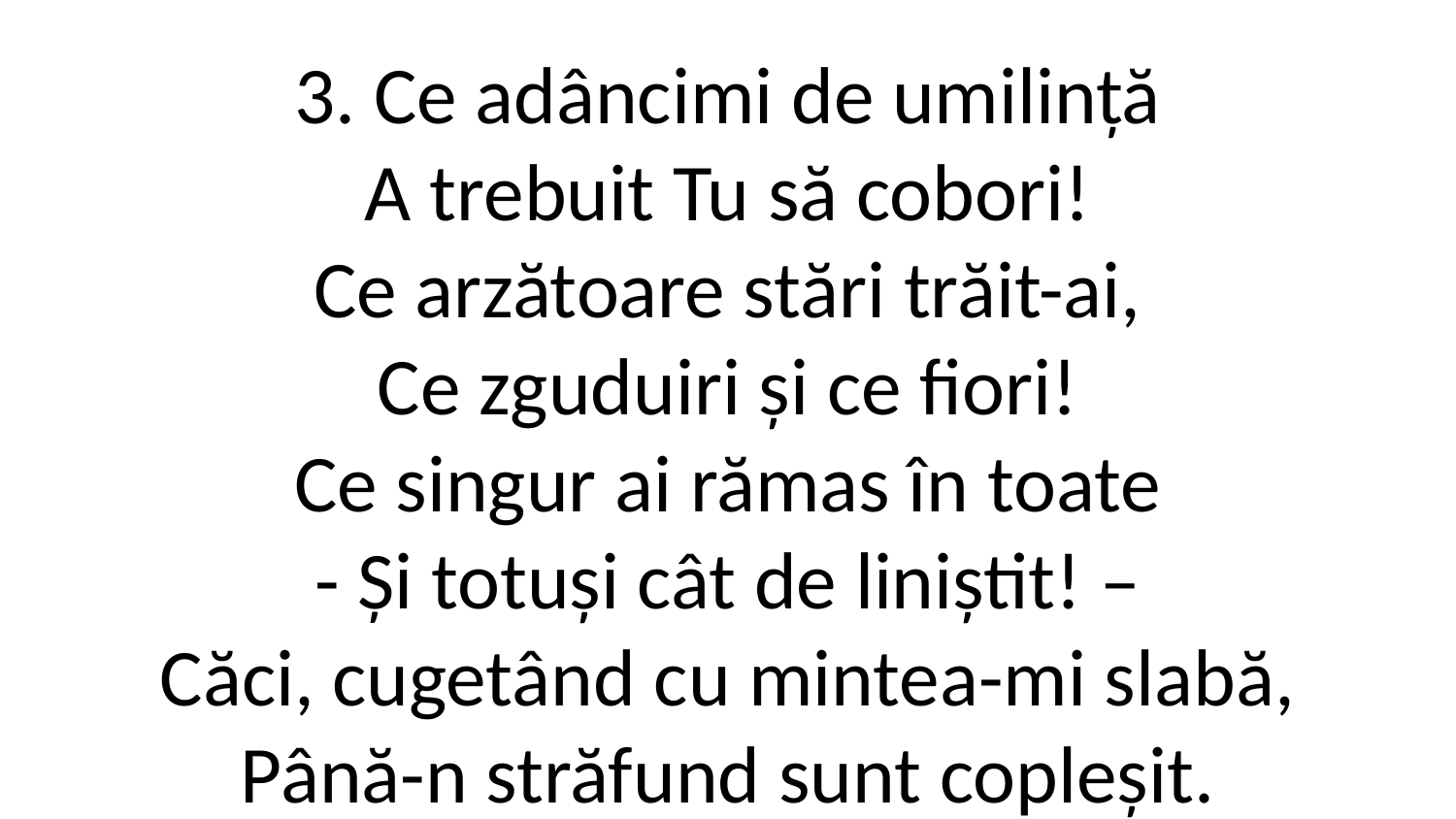

3. Ce adâncimi de umilință
A trebuit Tu să cobori!
Ce arzătoare stări trăit-ai,
Ce zguduiri și ce fiori!
Ce singur ai rămas în toate
- Și totuși cât de liniștit! –
Căci, cugetând cu mintea-mi slabă,
Până-n străfund sunt copleșit.